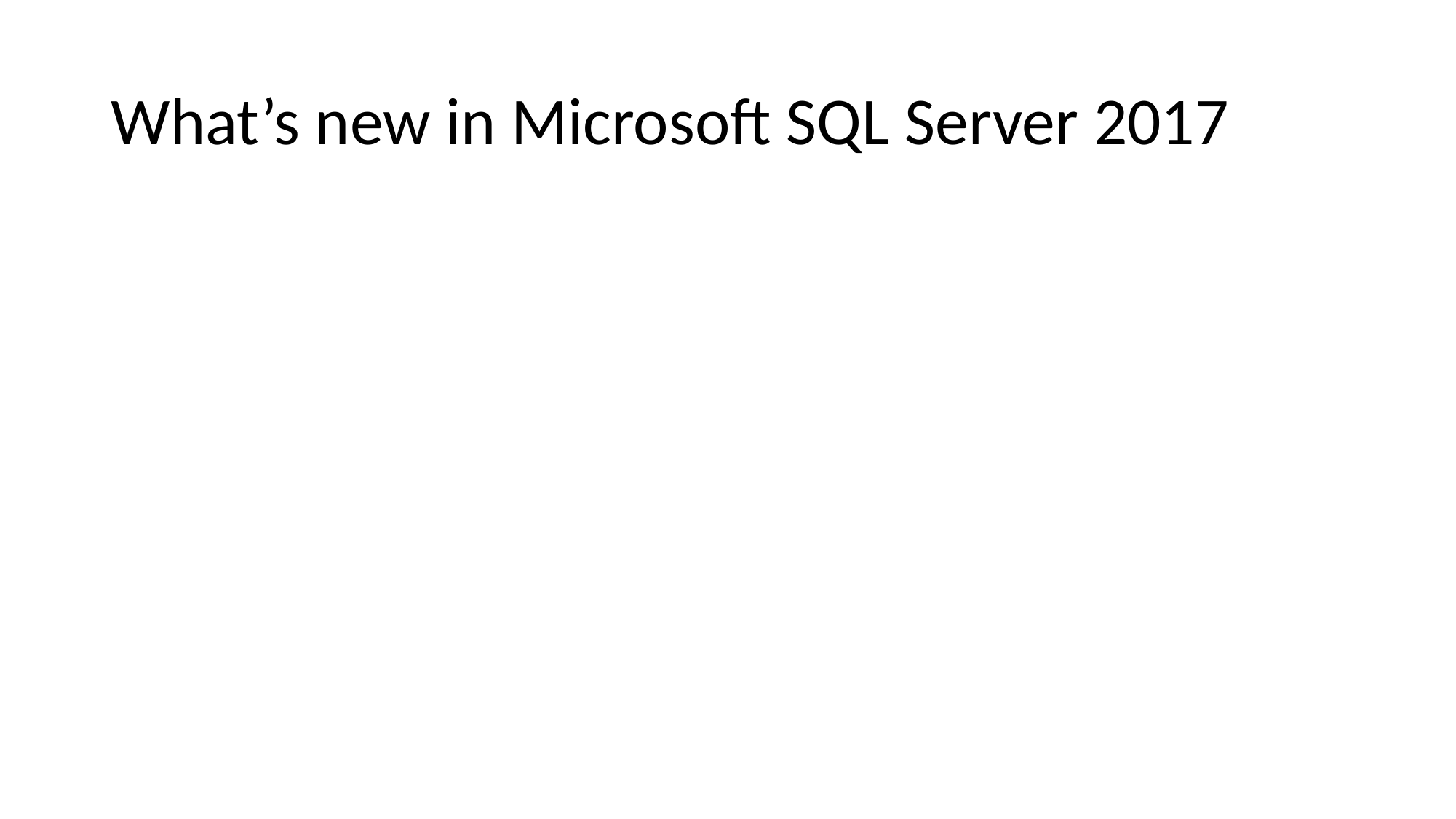

# What’s new in Microsoft SQL Server 2017
| SQL Server on Linux Resumable online index rebuild SQL Server machine learning services Query processing improvements Automatic database tuning TempDB file size improvements Smart differential backup | Smart transaction log backup Improved SELECT INTO statement Distributed transaction support New availability groups functionality New dynamic management views In-memory enhancements Security enhancement High availability and disaster recovery Performance improvements |
| --- | --- |